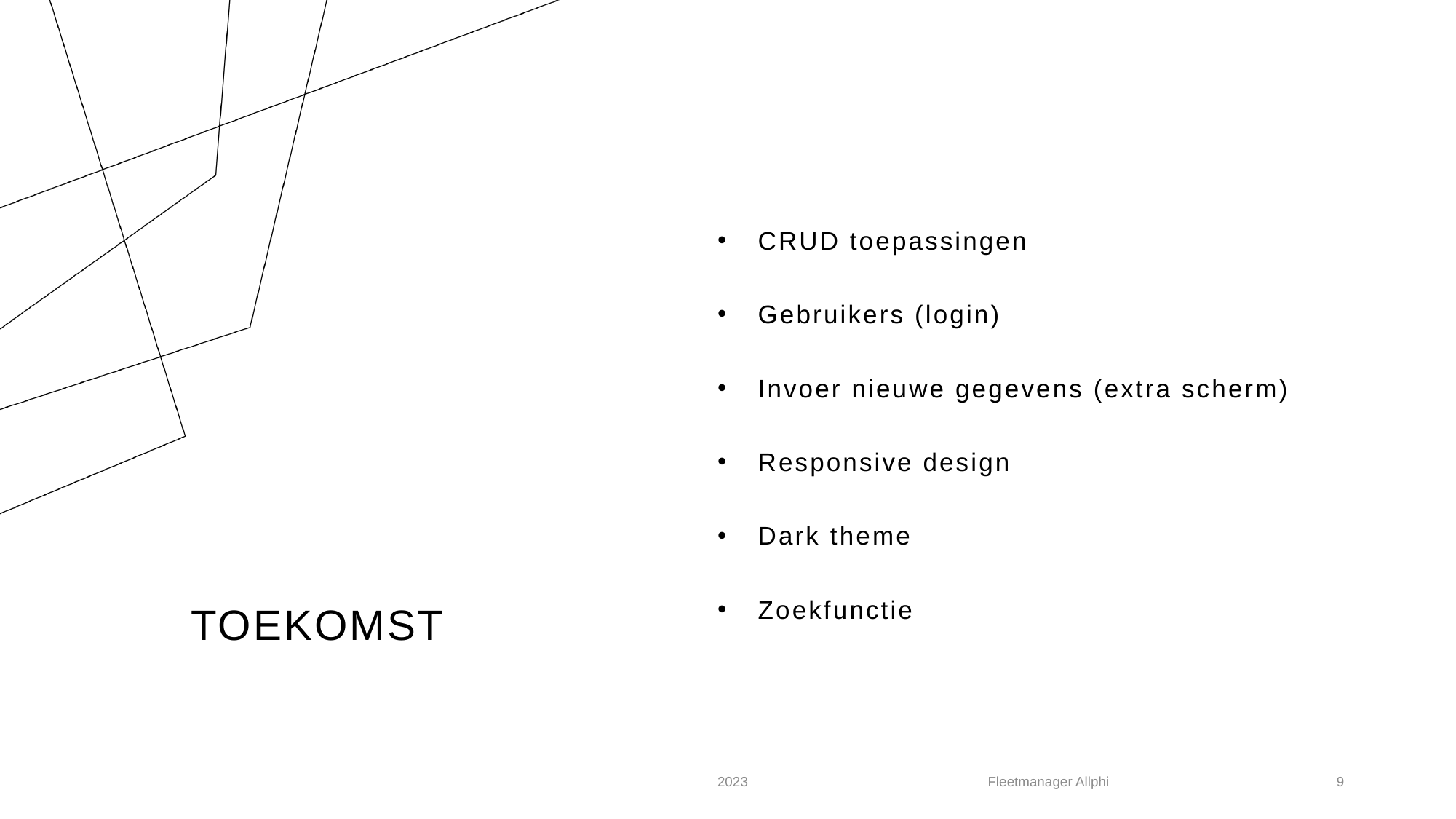

CRUD toepassingen
Gebruikers (login)
Invoer nieuwe gegevens (extra scherm)
Responsive design
Dark theme
Zoekfunctie

# Toekomst
2023
Fleetmanager Allphi
9